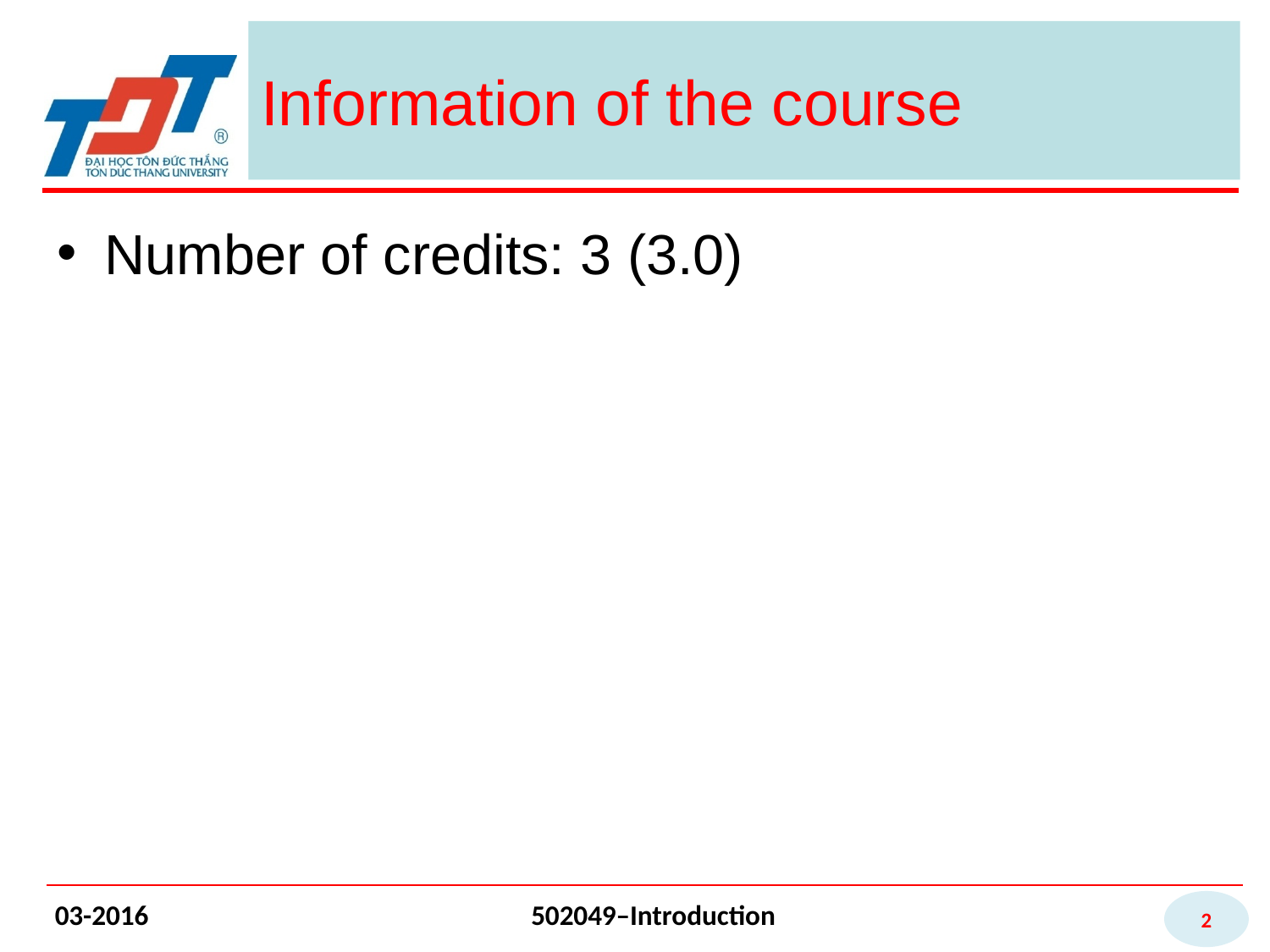

# Information of the course
Number of credits: 3 (3.0)